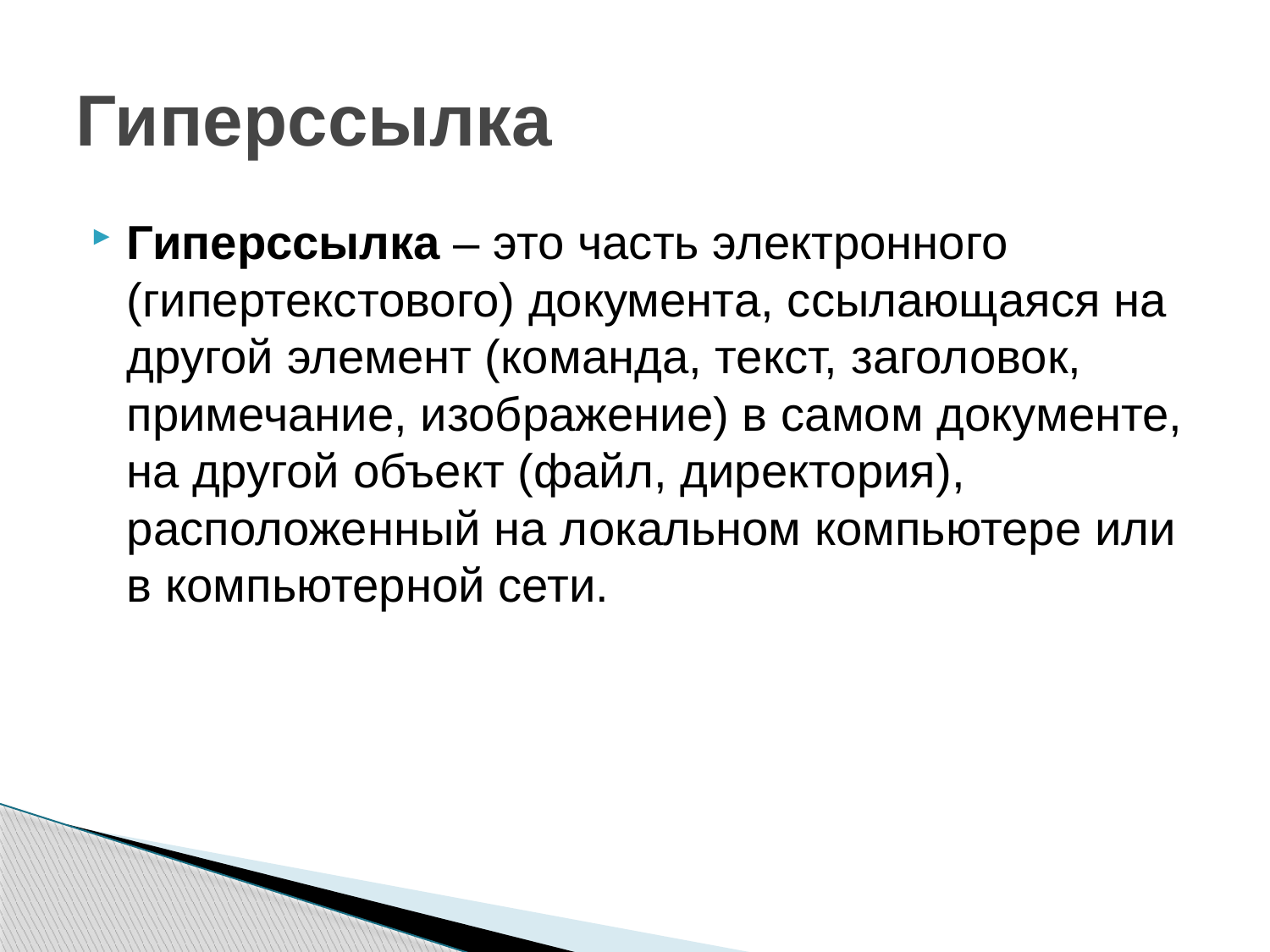

# Гиперссылка
Гиперссылка – это часть электронного (гипертекстового) документа, ссылающаяся на другой элемент (команда, текст, заголовок, примечание, изображение) в самом документе, на другой объект (файл, директория), расположенный на локальном компьютере или в компьютерной сети.